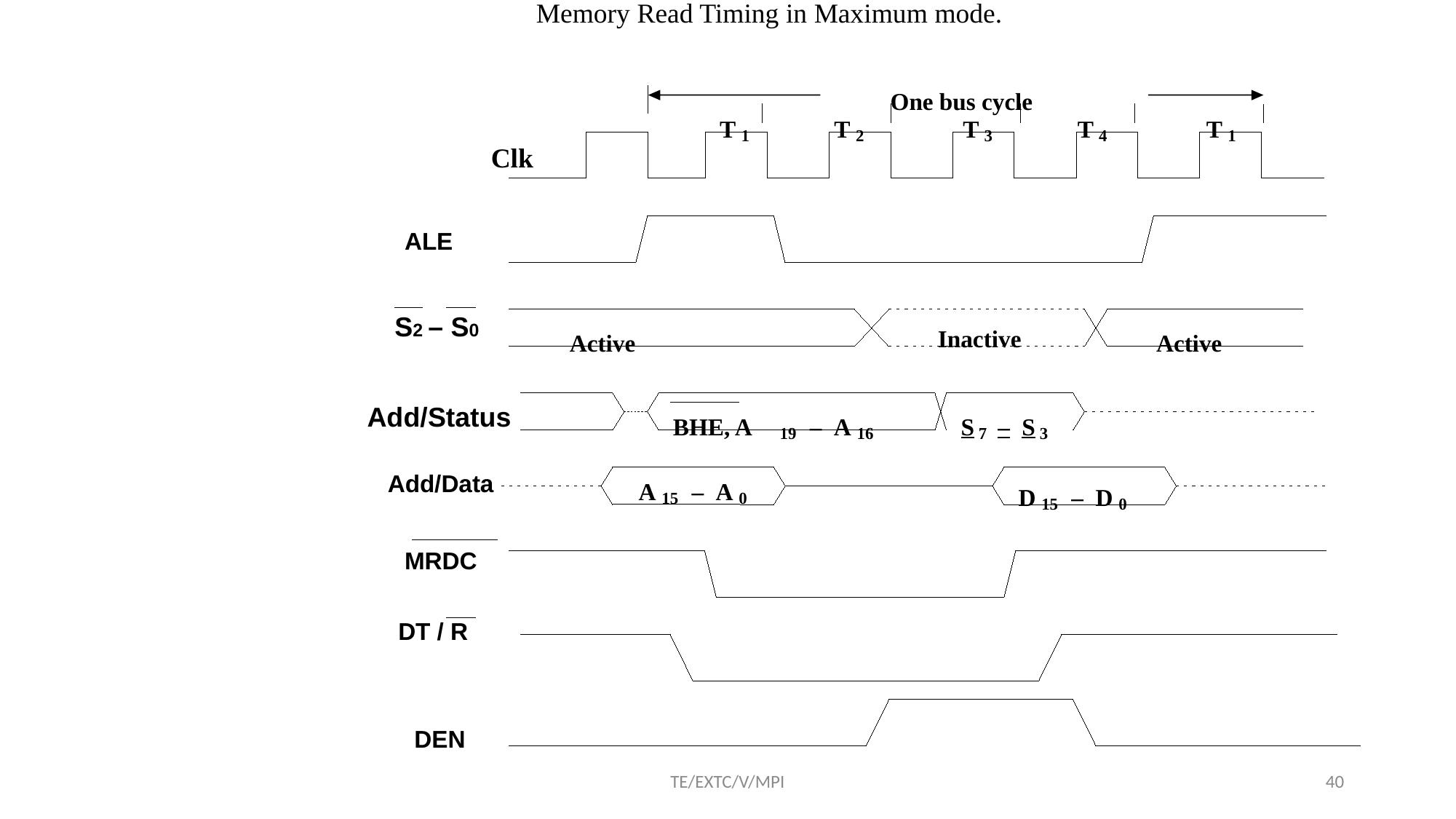

Memory Read Timing in Maximum mode.
One bus cycle

T
T
T
T
T
1
2
3
4
1

Inactive
Active
Active

BHE, A
–
A
S
–
S

19
16
7
3

A
–
A
D
–
D
15
0

15
0

Clk
ALE

S2 – S0

Add/Status
Add/Data

MRDC

DT / R

DEN
TE/EXTC/V/MPI
40